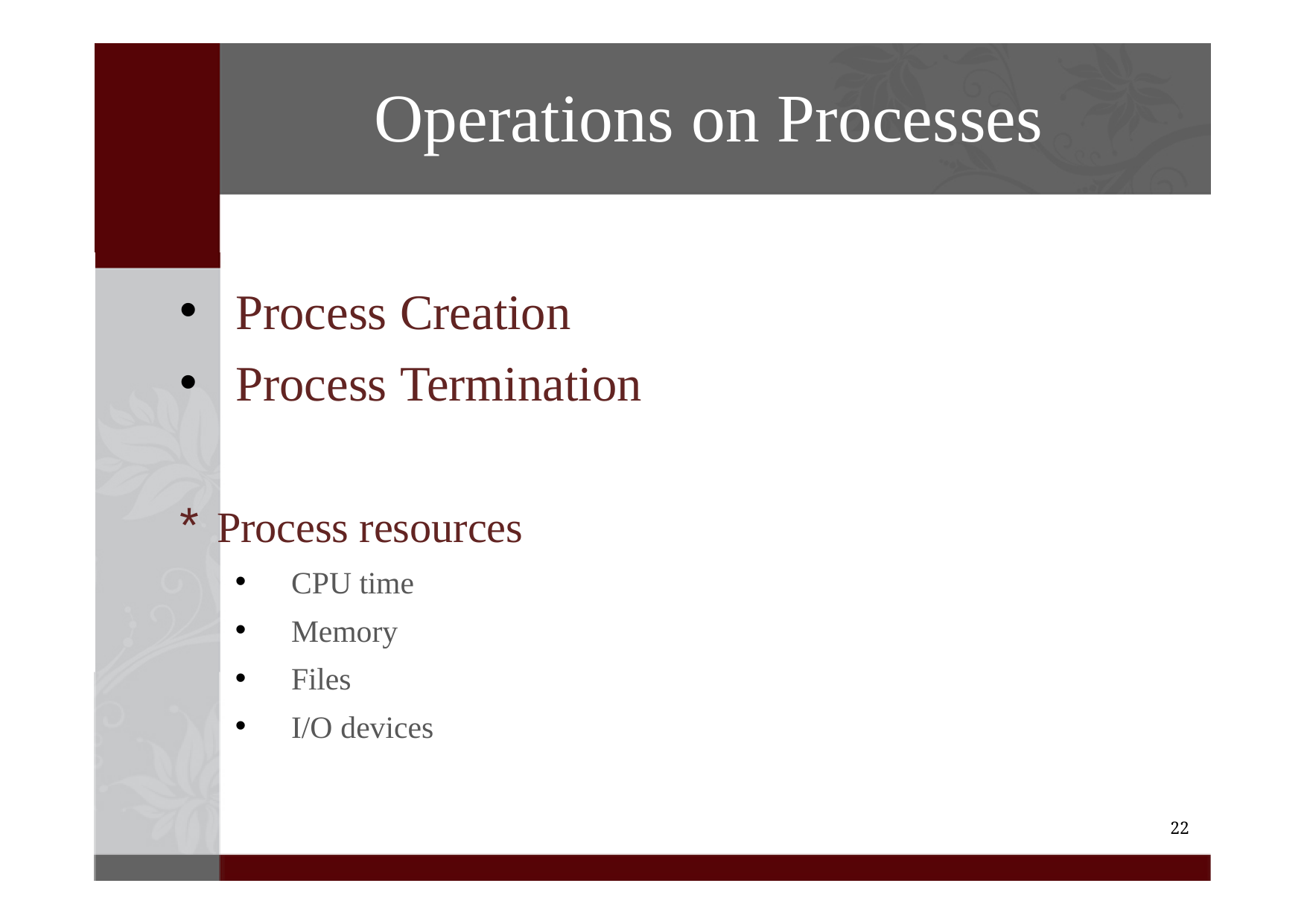

# Operations on Processes
Process Creation
Process Termination

Process resources
CPU time
Memory
Files
I/O devices
22